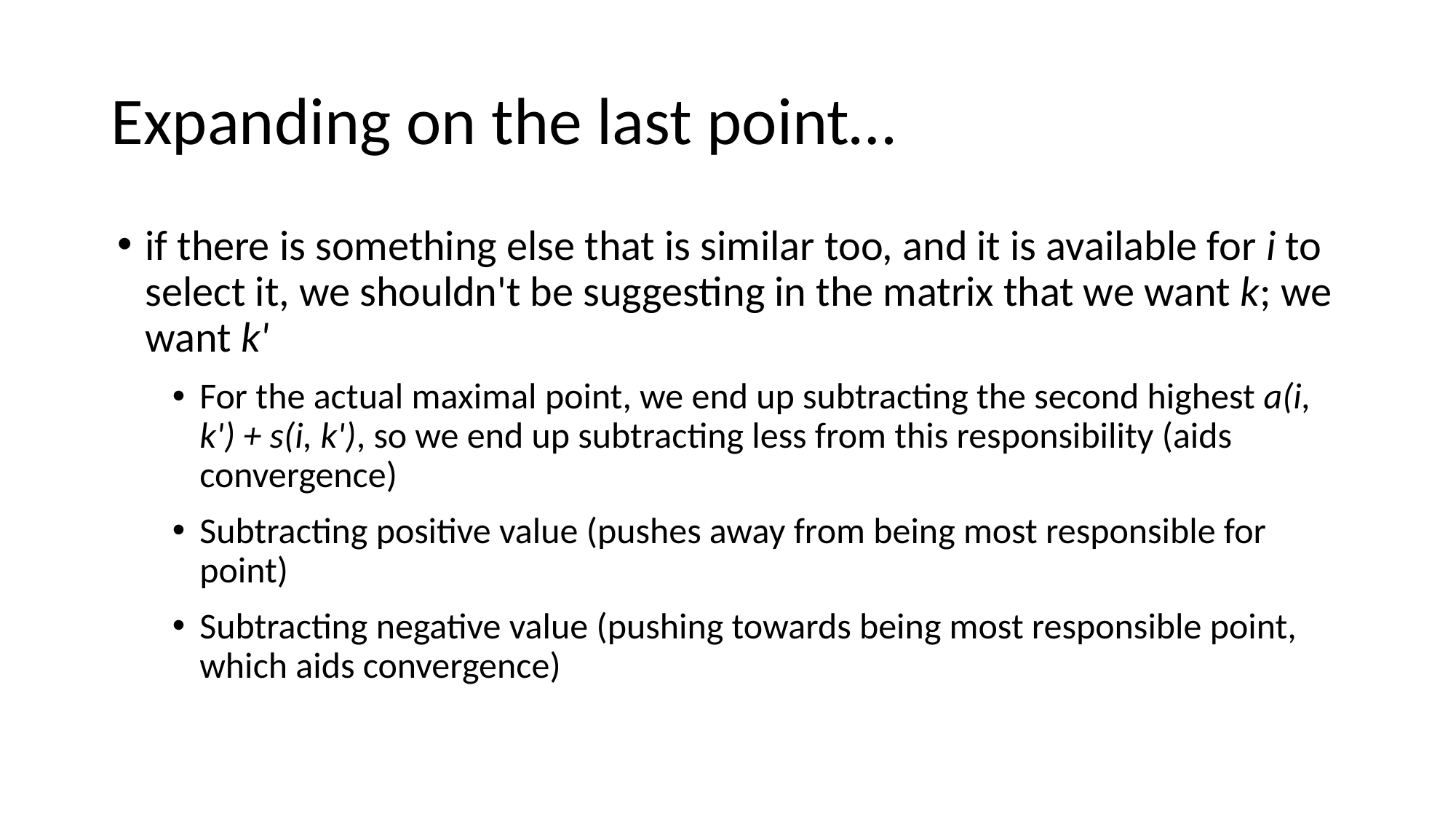

# Expanding on the last point…
if there is something else that is similar too, and it is available for i to select it, we shouldn't be suggesting in the matrix that we want k; we want k'
For the actual maximal point, we end up subtracting the second highest a(i, k') + s(i, k'), so we end up subtracting less from this responsibility (aids convergence)
Subtracting positive value (pushes away from being most responsible for point)
Subtracting negative value (pushing towards being most responsible point, which aids convergence)